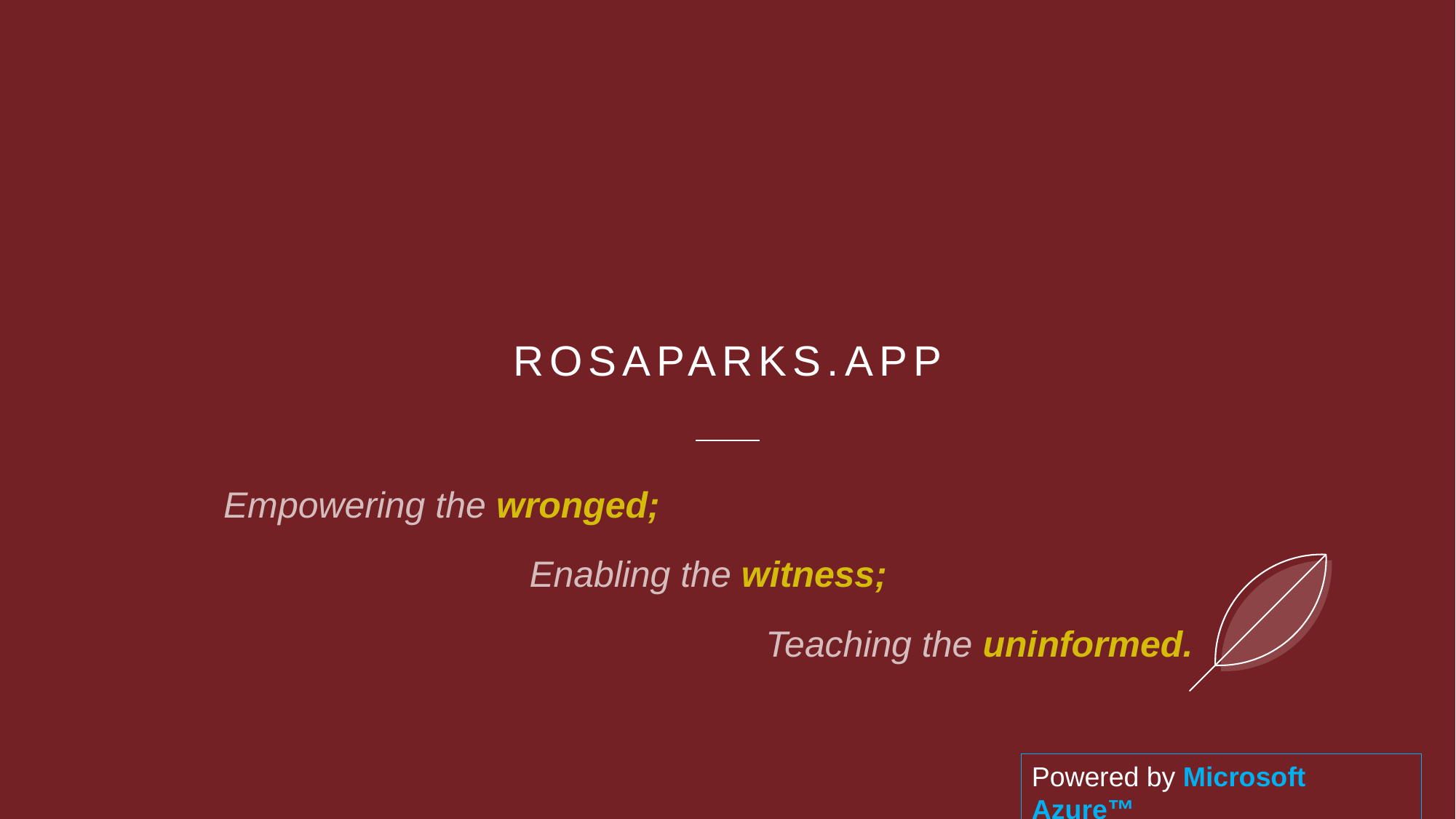

# Rosaparks.App
Empowering the wronged;
Enabling the witness;
Teaching the uninformed.
Powered by Microsoft Azure™